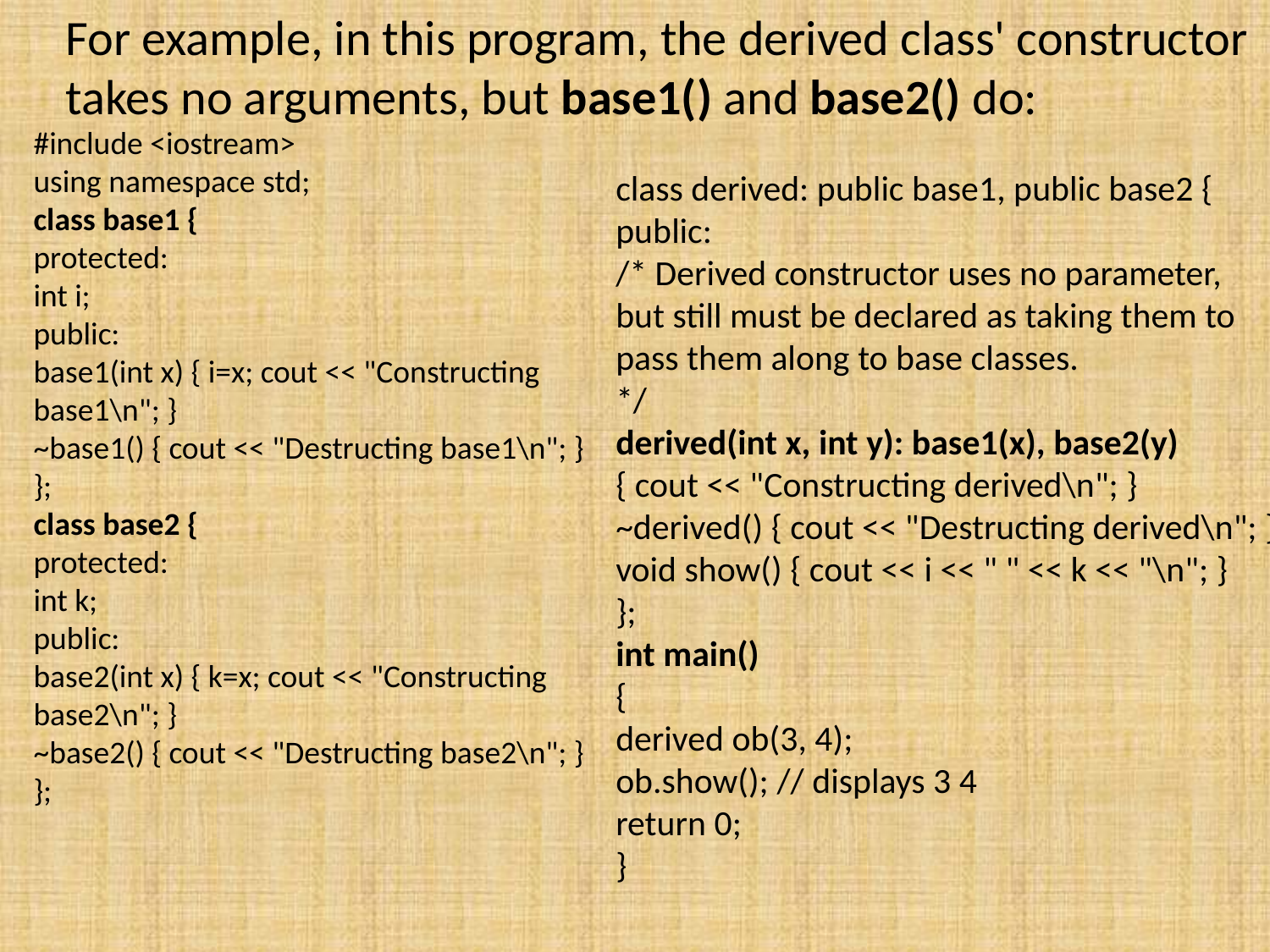

# For example, in this program, the derived class' constructor takes no arguments, but base1() and base2() do:
#include <iostream>
using namespace std;
class base1 {
protected:
int i;
public:
base1(int x) { i=x; cout << "Constructing base1\n"; }
~base1() { cout << "Destructing base1\n"; }
};
class base2 {
protected:
int k;
public:
base2(int x) { k=x; cout << "Constructing base2\n"; }
~base2() { cout << "Destructing base2\n"; }
};

class derived: public base1, public base2 {
public:
/* Derived constructor uses no parameter,
but still must be declared as taking them to
pass them along to base classes.
*/
derived(int x, int y): base1(x), base2(y)
{ cout << "Constructing derived\n"; }
~derived() { cout << "Destructing derived\n"; }
void show() { cout << i << " " << k << "\n"; }
};
int main()
{
derived ob(3, 4);
ob.show(); // displays 3 4
return 0;
}